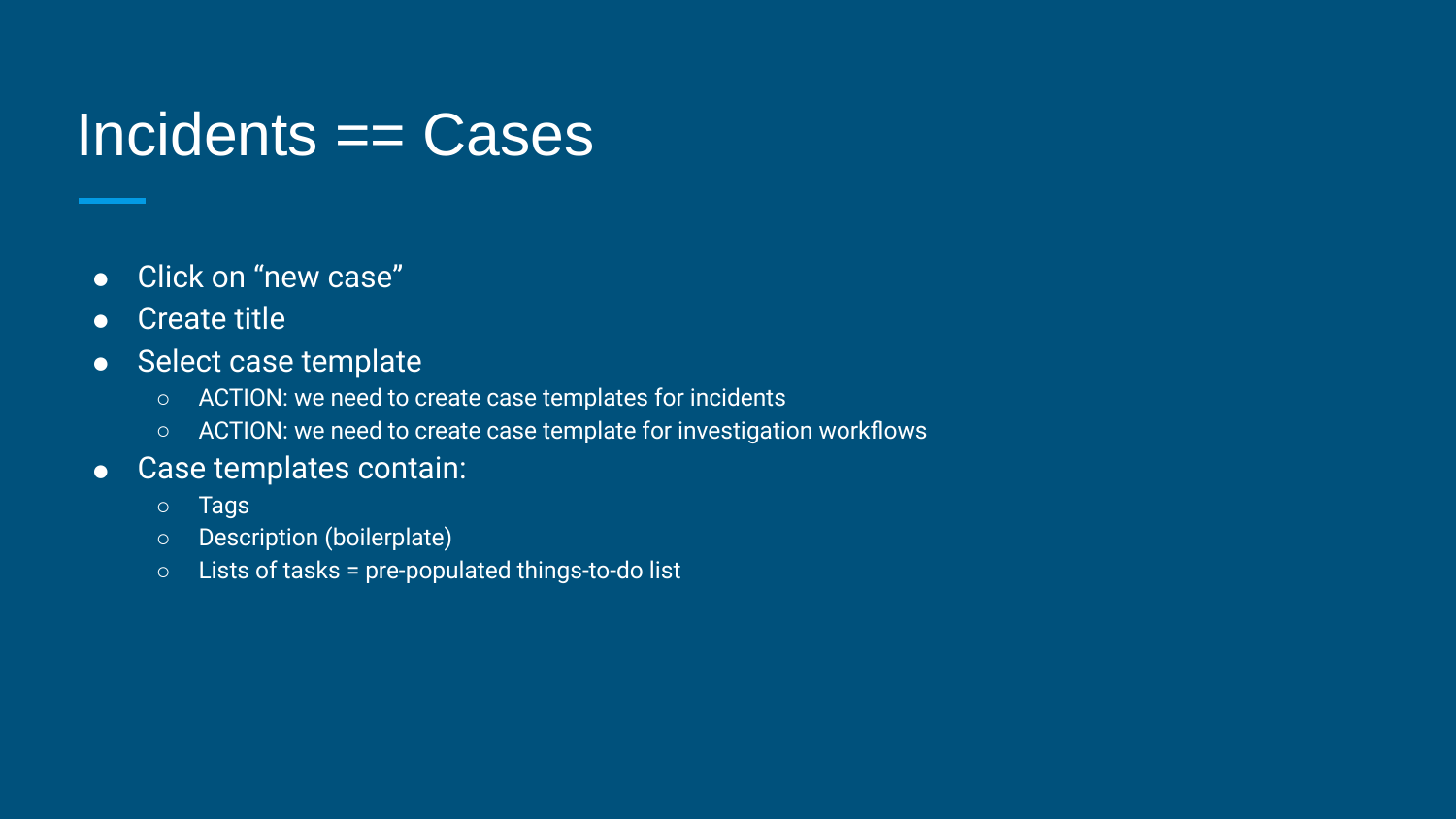

# Incidents == Cases
Click on “new case”
Create title
Select case template
ACTION: we need to create case templates for incidents
ACTION: we need to create case template for investigation workflows
Case templates contain:
Tags
Description (boilerplate)
Lists of tasks = pre-populated things-to-do list